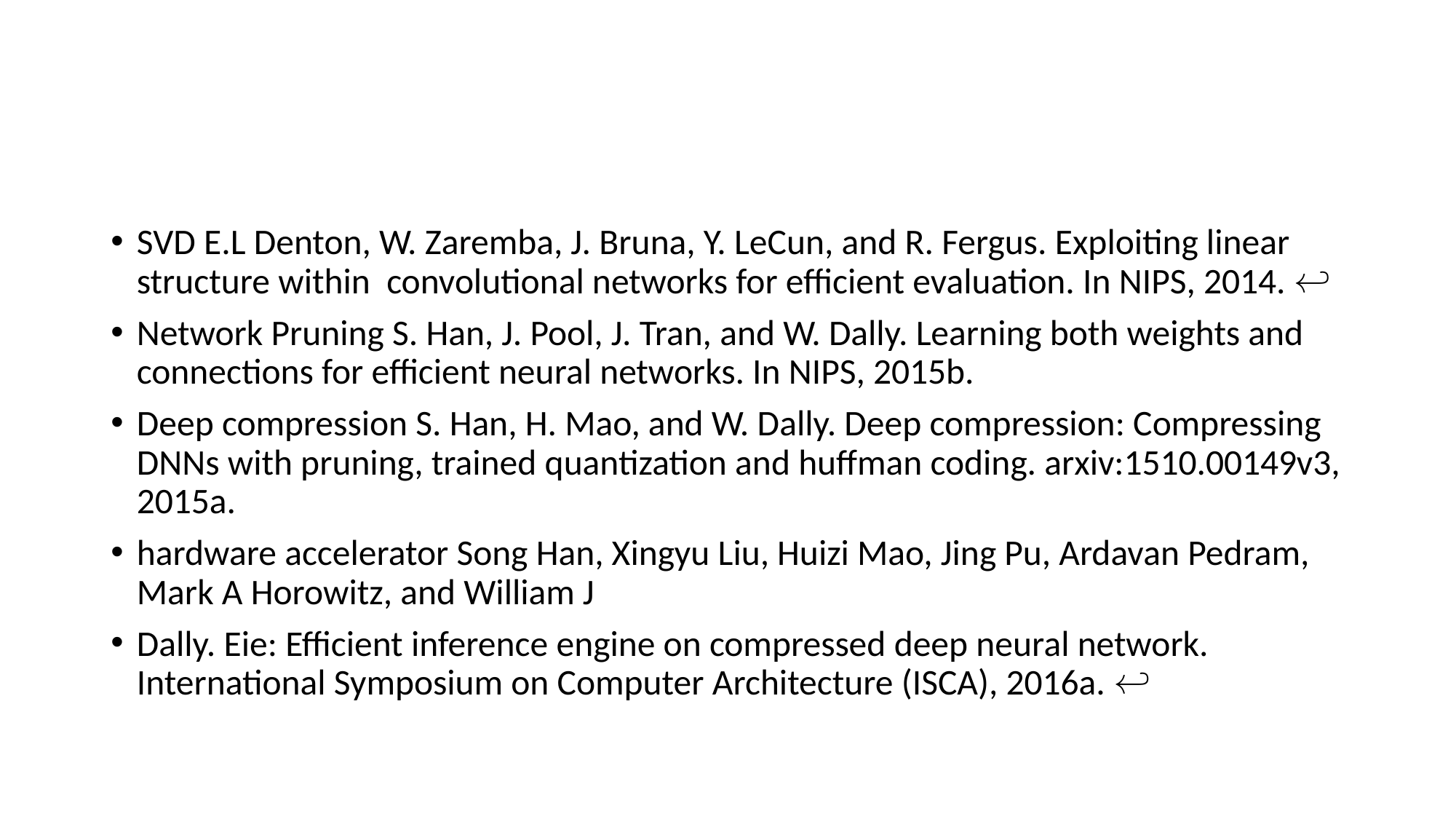

#
SVD E.L Denton, W. Zaremba, J. Bruna, Y. LeCun, and R. Fergus. Exploiting linear structure within  convolutional networks for efficient evaluation. In NIPS, 2014. ↩
Network Pruning S. Han, J. Pool, J. Tran, and W. Dally. Learning both weights and connections for efficient neural networks. In NIPS, 2015b.
Deep compression S. Han, H. Mao, and W. Dally. Deep compression: Compressing DNNs with pruning, trained quantization and huffman coding. arxiv:1510.00149v3, 2015a.
hardware accelerator Song Han, Xingyu Liu, Huizi Mao, Jing Pu, Ardavan Pedram, Mark A Horowitz, and William J
Dally. Eie: Efficient inference engine on compressed deep neural network. International Symposium on Computer Architecture (ISCA), 2016a. ↩